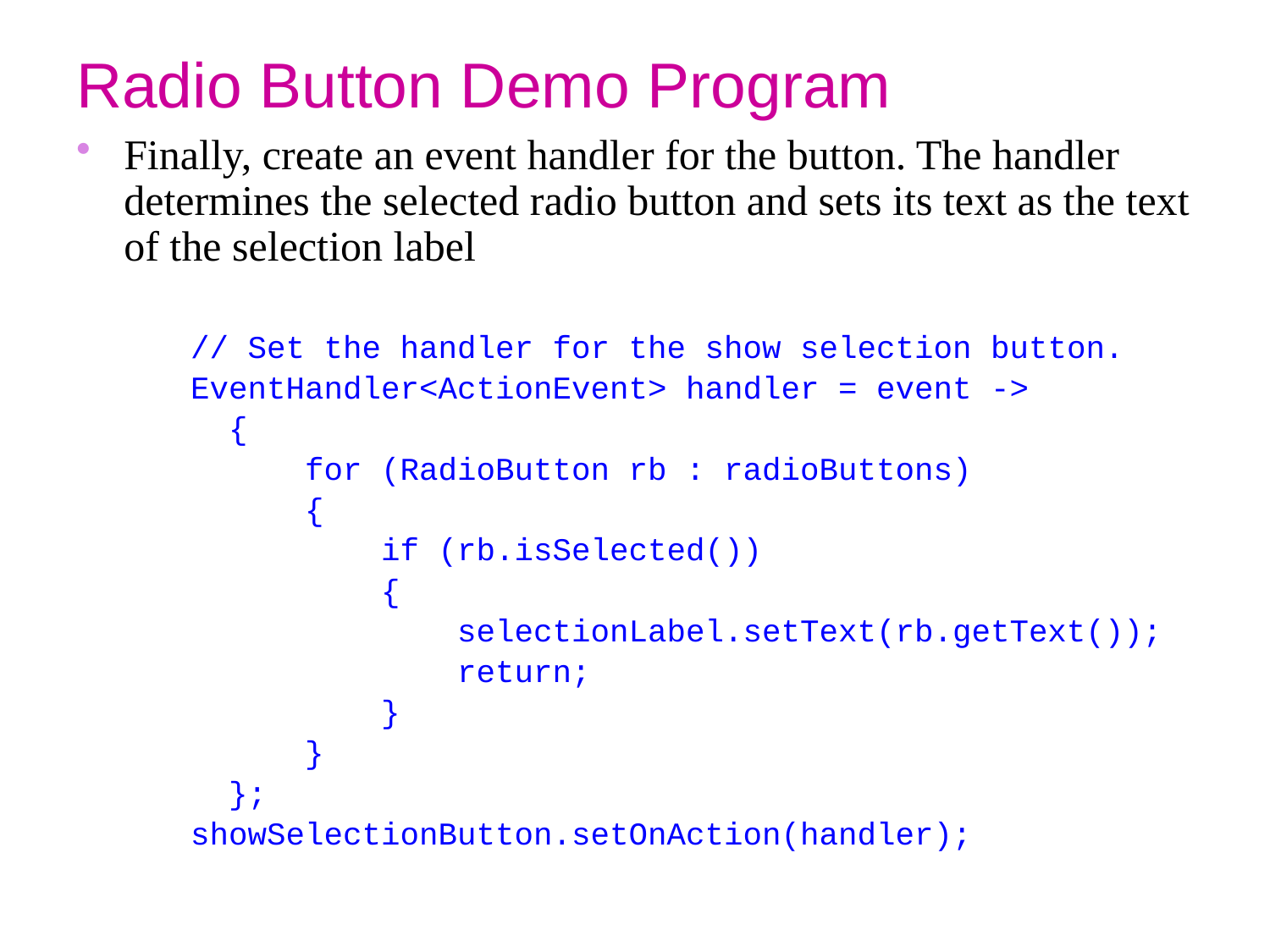

# Radio Button Demo Program
Finally, create an event handler for the button. The handler determines the selected radio button and sets its text as the text of the selection label

      // Set the handler for the show selection button.
      EventHandler<ActionEvent> handler = event ->
        {
            for (RadioButton rb : radioButtons)
            {
                if (rb.isSelected())
                {
                    selectionLabel.setText(rb.getText());
                    return;
                }
            }
        };
      showSelectionButton.setOnAction(handler);